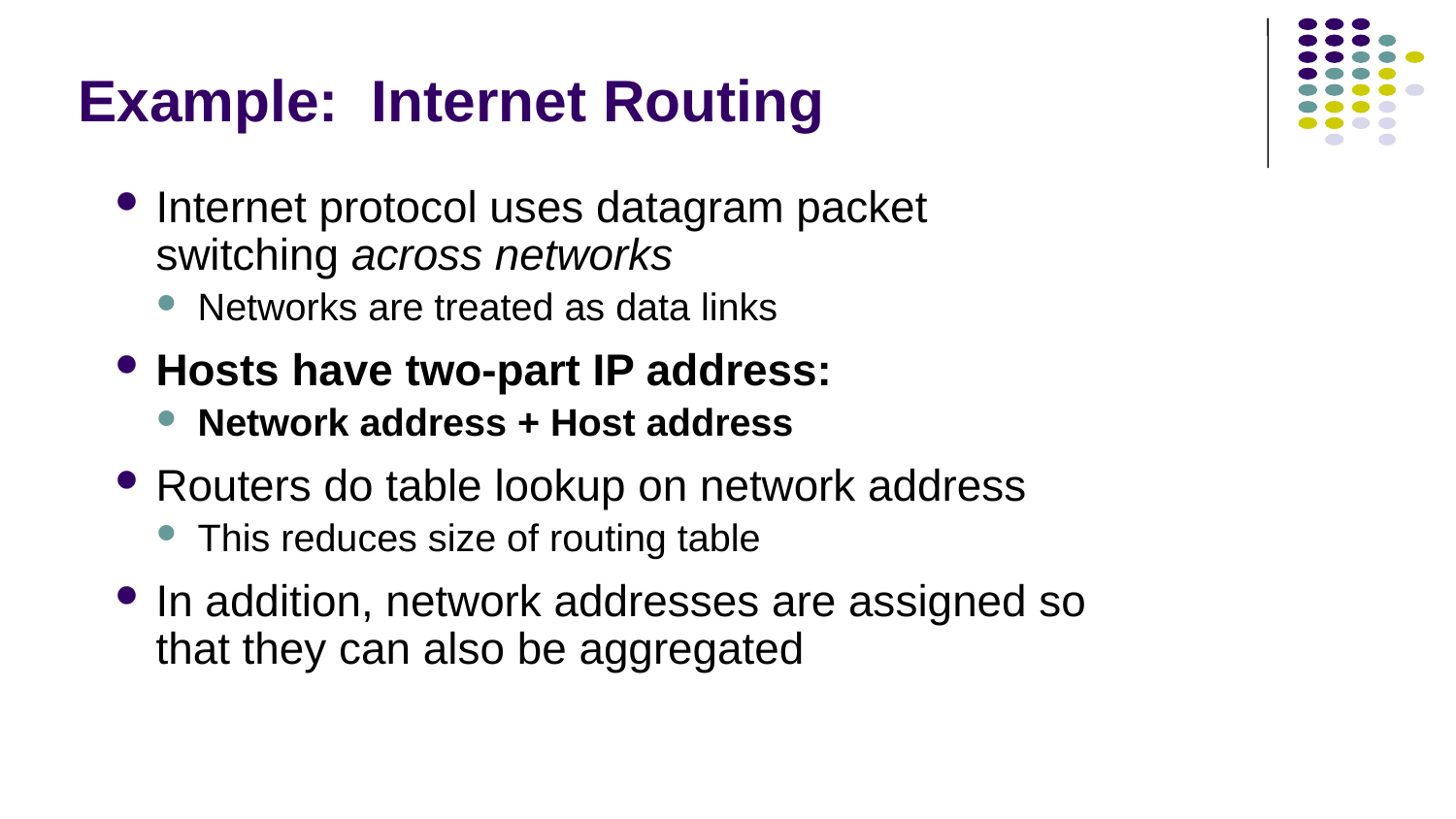

# Example:  Internet Routing
Internet protocol uses datagram packet switching across networks
Networks are treated as data links
Hosts have two-part IP address:
Network address + Host address
Routers do table lookup on network address
This reduces size of routing table
In addition, network addresses are assigned so that they can also be aggregated